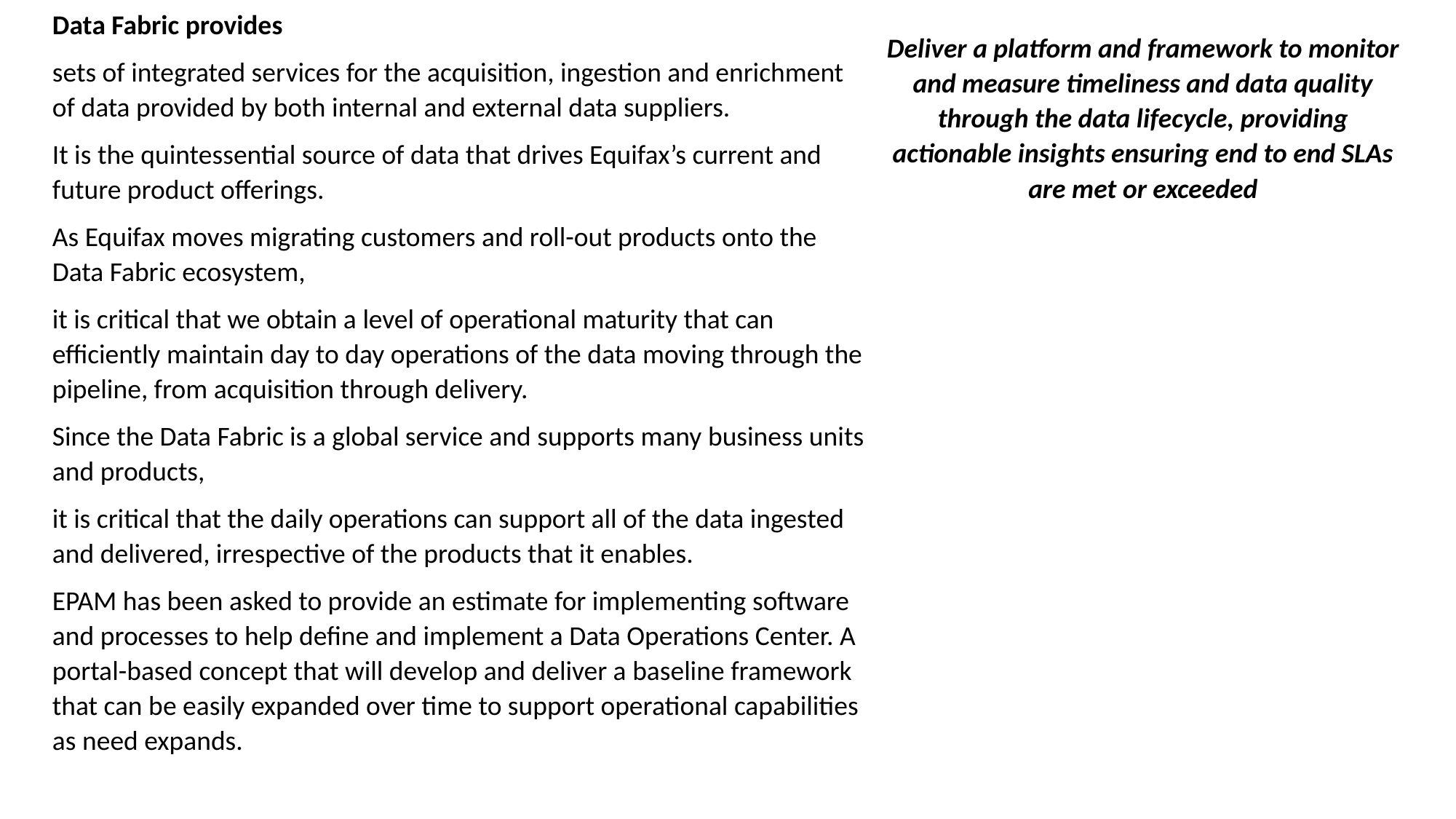

Data Fabric provides
sets of integrated services for the acquisition, ingestion and enrichment of data provided by both internal and external data suppliers.
It is the quintessential source of data that drives Equifax’s current and future product offerings.
As Equifax moves migrating customers and roll-out products onto the Data Fabric ecosystem,
it is critical that we obtain a level of operational maturity that can efficiently maintain day to day operations of the data moving through the pipeline, from acquisition through delivery.
Since the Data Fabric is a global service and supports many business units and products,
it is critical that the daily operations can support all of the data ingested and delivered, irrespective of the products that it enables.
EPAM has been asked to provide an estimate for implementing software and processes to help define and implement a Data Operations Center. A portal-based concept that will develop and deliver a baseline framework that can be easily expanded over time to support operational capabilities as need expands.
Deliver a platform and framework to monitor and measure timeliness and data quality through the data lifecycle, providing actionable insights ensuring end to end SLAs are met or exceeded